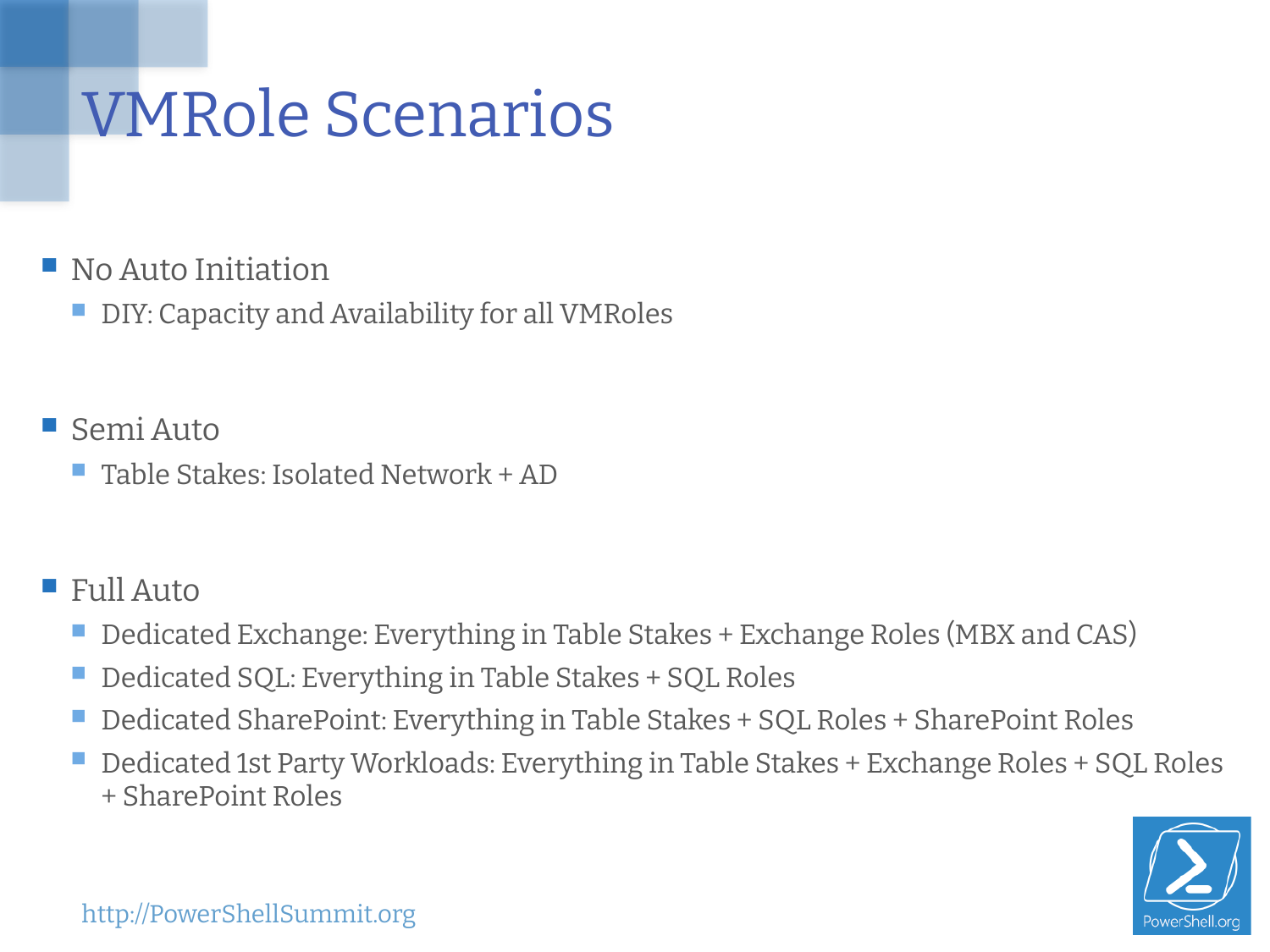

# VMRole Scenarios
No Auto Initiation
DIY: Capacity and Availability for all VMRoles

Semi Auto
Table Stakes: Isolated Network + AD

Full Auto
Dedicated Exchange: Everything in Table Stakes + Exchange Roles (MBX and CAS)
Dedicated SQL: Everything in Table Stakes + SQL Roles
Dedicated SharePoint: Everything in Table Stakes + SQL Roles + SharePoint Roles
Dedicated 1st Party Workloads: Everything in Table Stakes + Exchange Roles + SQL Roles + SharePoint Roles